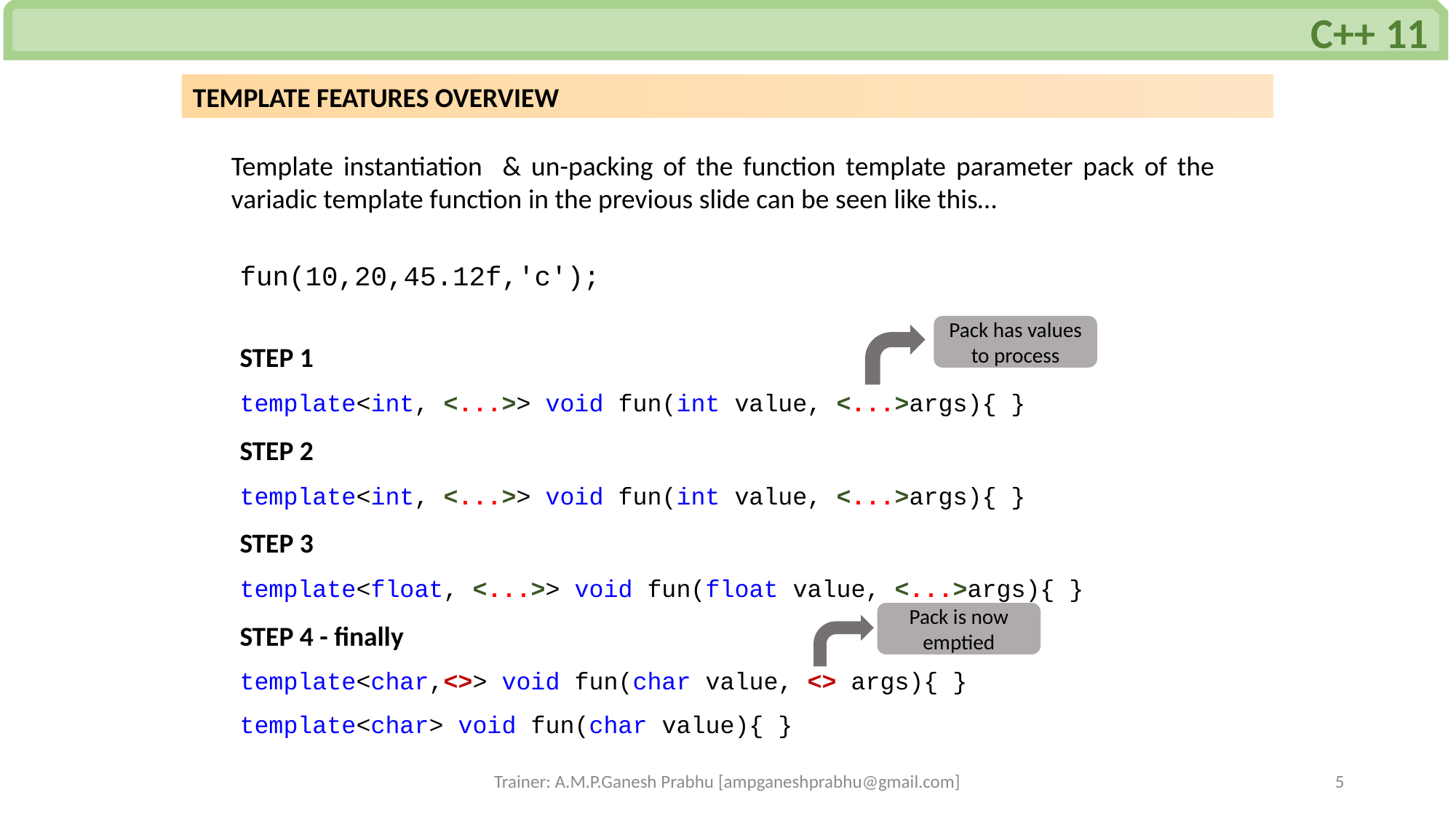

C++ 11
TEMPLATE FEATURES OVERVIEW
Template instantiation  & un-packing of the function template parameter pack of the variadic template function in the previous slide can be seen like this…

fun(10,20,45.12f,'c');

STEP 1
template<int, <...>> void fun(int value, <...>args){ }
STEP 2
template<int, <...>> void fun(int value, <...>args){ }
STEP 3
template<float, <...>> void fun(float value, <...>args){ }
STEP 4 - finally
template<char,<>> void fun(char value, <> args){ }
template<char> void fun(char value){ }
Pack has values to process

Pack is now emptied

Trainer: A.M.P.Ganesh Prabhu [ampganeshprabhu@gmail.com]
5